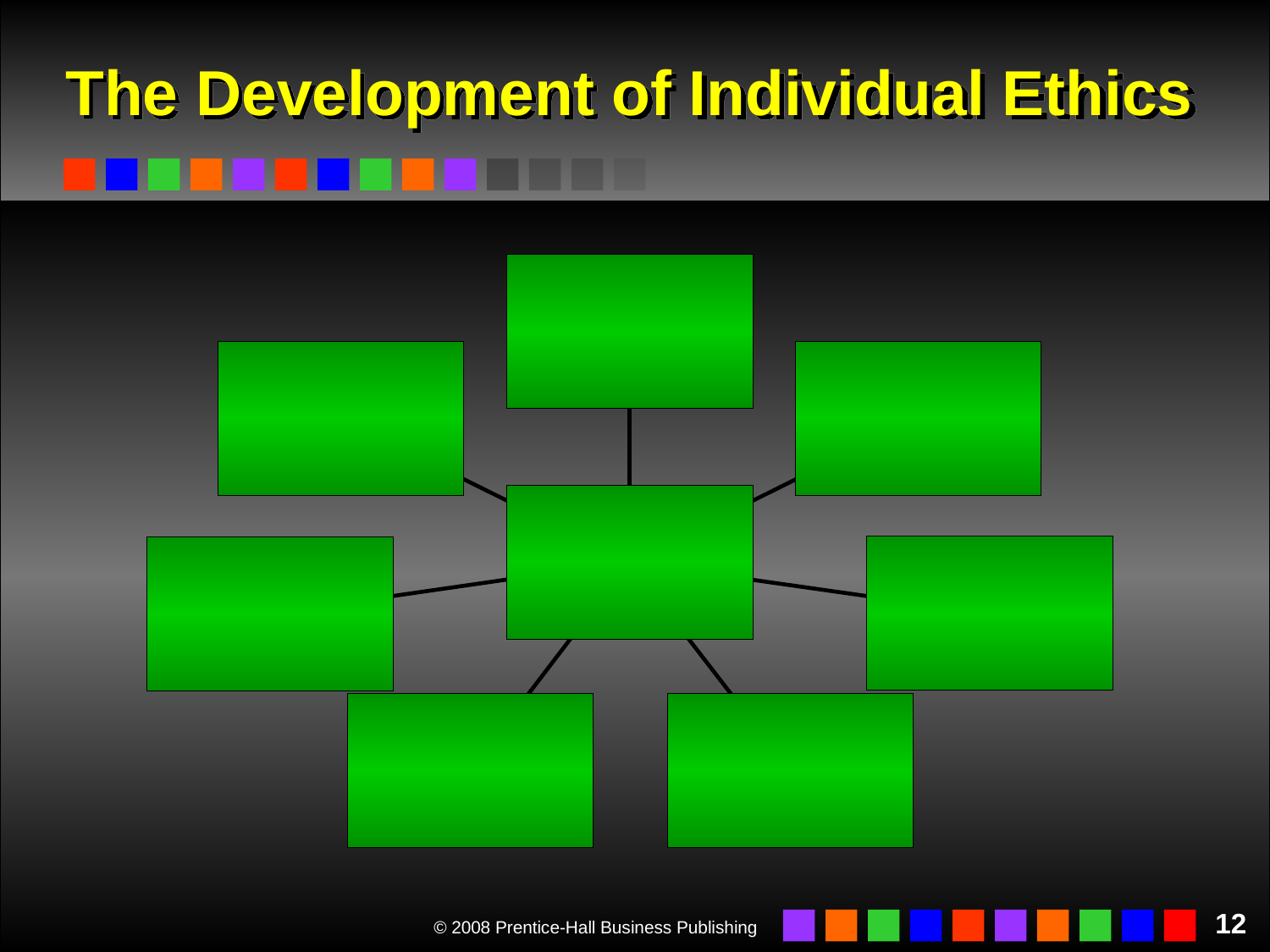

# The Development of Individual Ethics
12